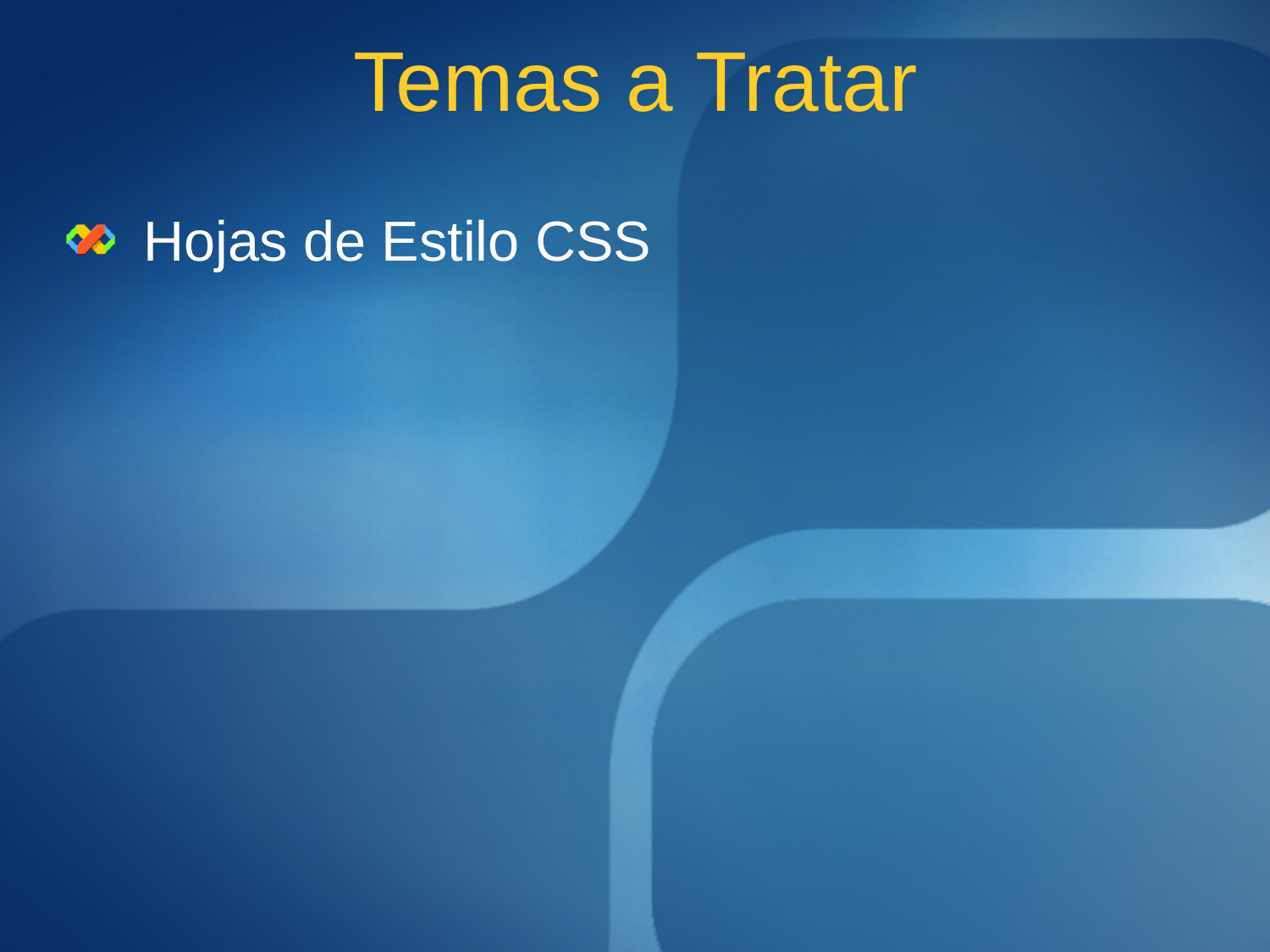

# Temas a Tratar
Hojas de Estilo CSS